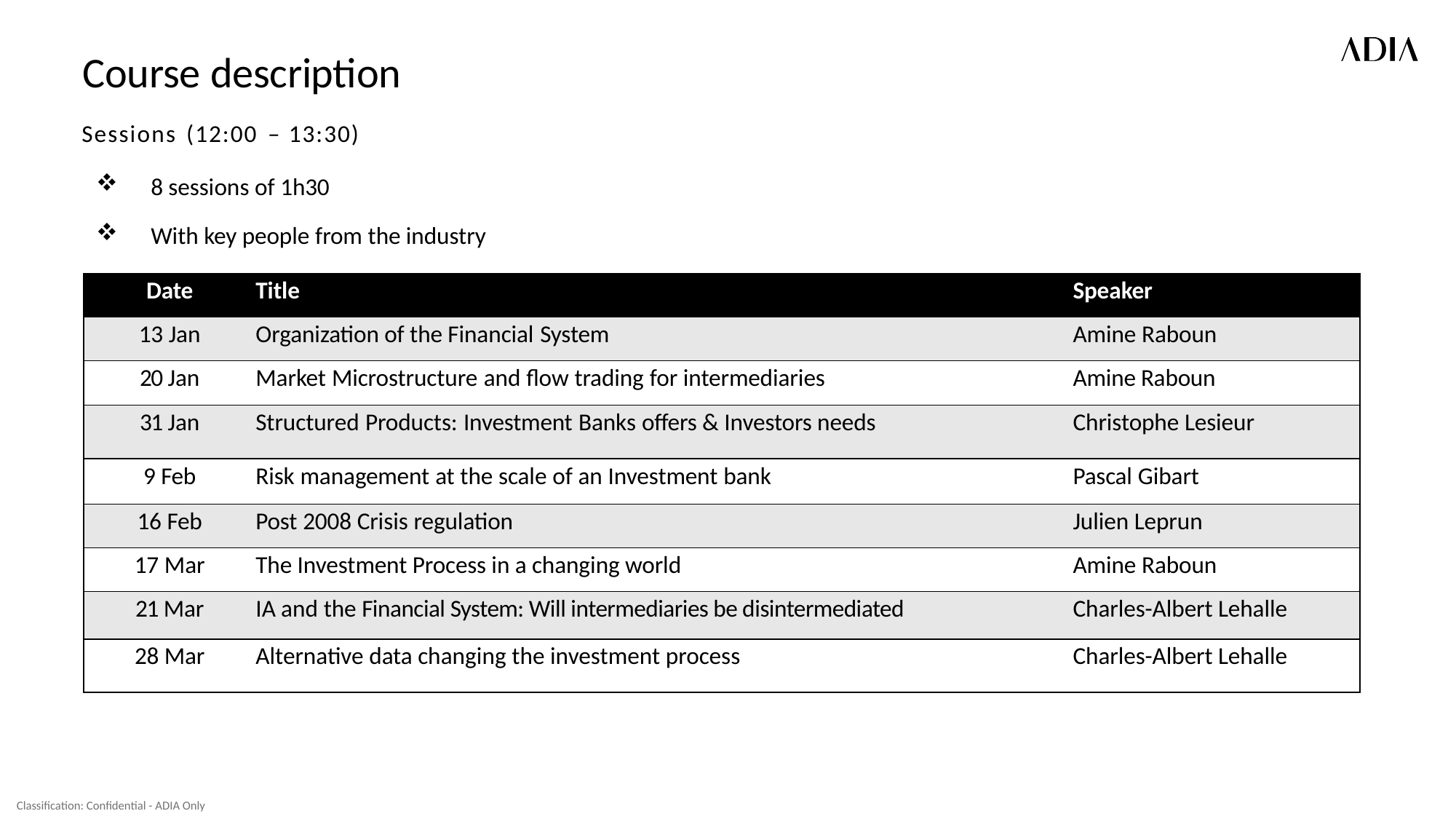

# Course description
Sessions (12:00 – 13:30)
8 sessions of 1h30
With key people from the industry
| Date | Title | Speaker |
| --- | --- | --- |
| 13 Jan | Organization of the Financial System | Amine Raboun |
| 20 Jan | Market Microstructure and flow trading for intermediaries | Amine Raboun |
| 31 Jan | Structured Products: Investment Banks offers & Investors needs | Christophe Lesieur |
| 9 Feb | Risk management at the scale of an Investment bank | Pascal Gibart |
| 16 Feb | Post 2008 Crisis regulation | Julien Leprun |
| 17 Mar | The Investment Process in a changing world | Amine Raboun |
| 21 Mar | IA and the Financial System: Will intermediaries be disintermediated | Charles-Albert Lehalle |
| 28 Mar | Alternative data changing the investment process | Charles-Albert Lehalle |
│ 3